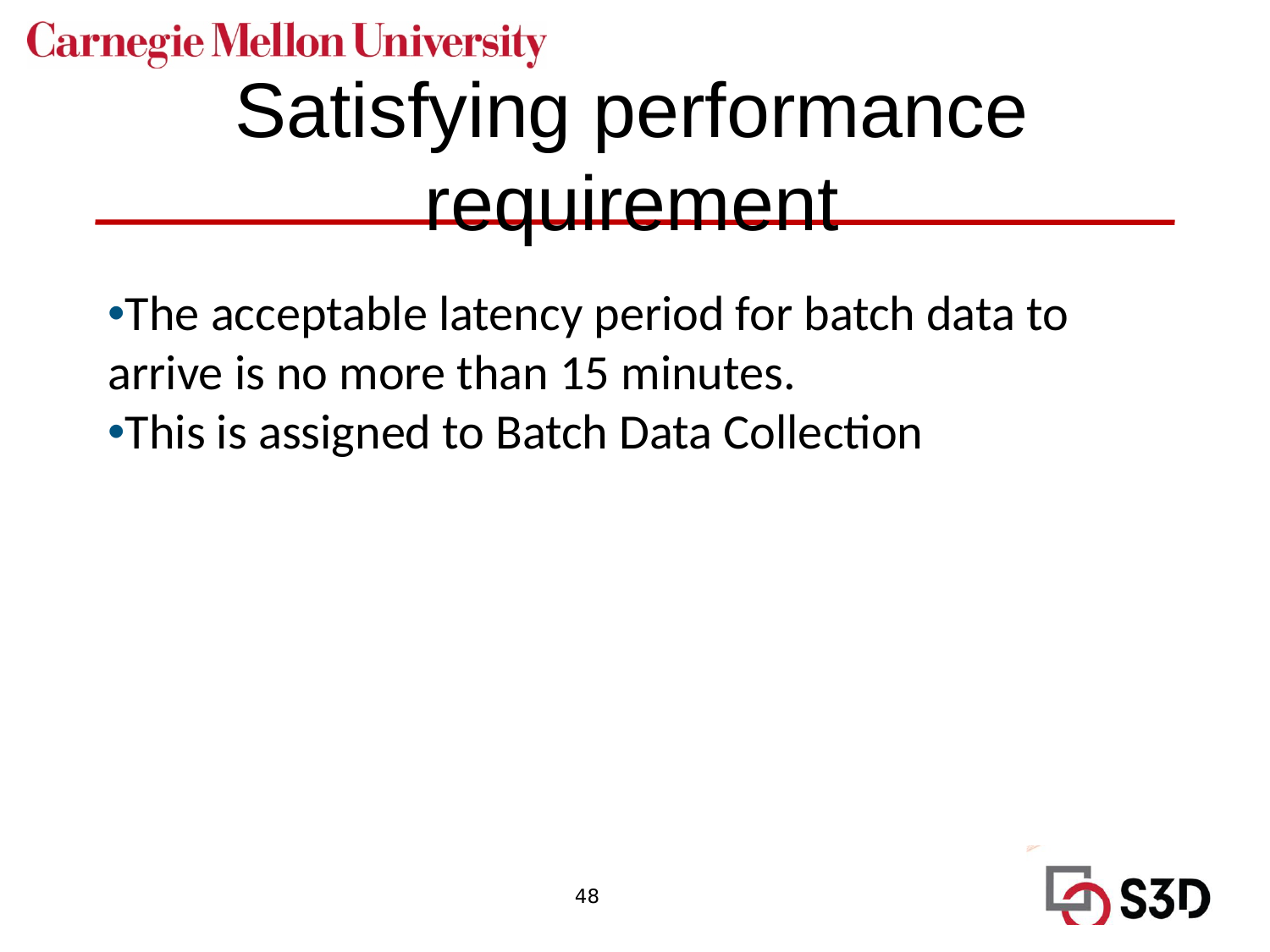

# Satisfying performance requirement
The acceptable latency period for batch data to arrive is no more than 15 minutes.
This is assigned to Batch Data Collection